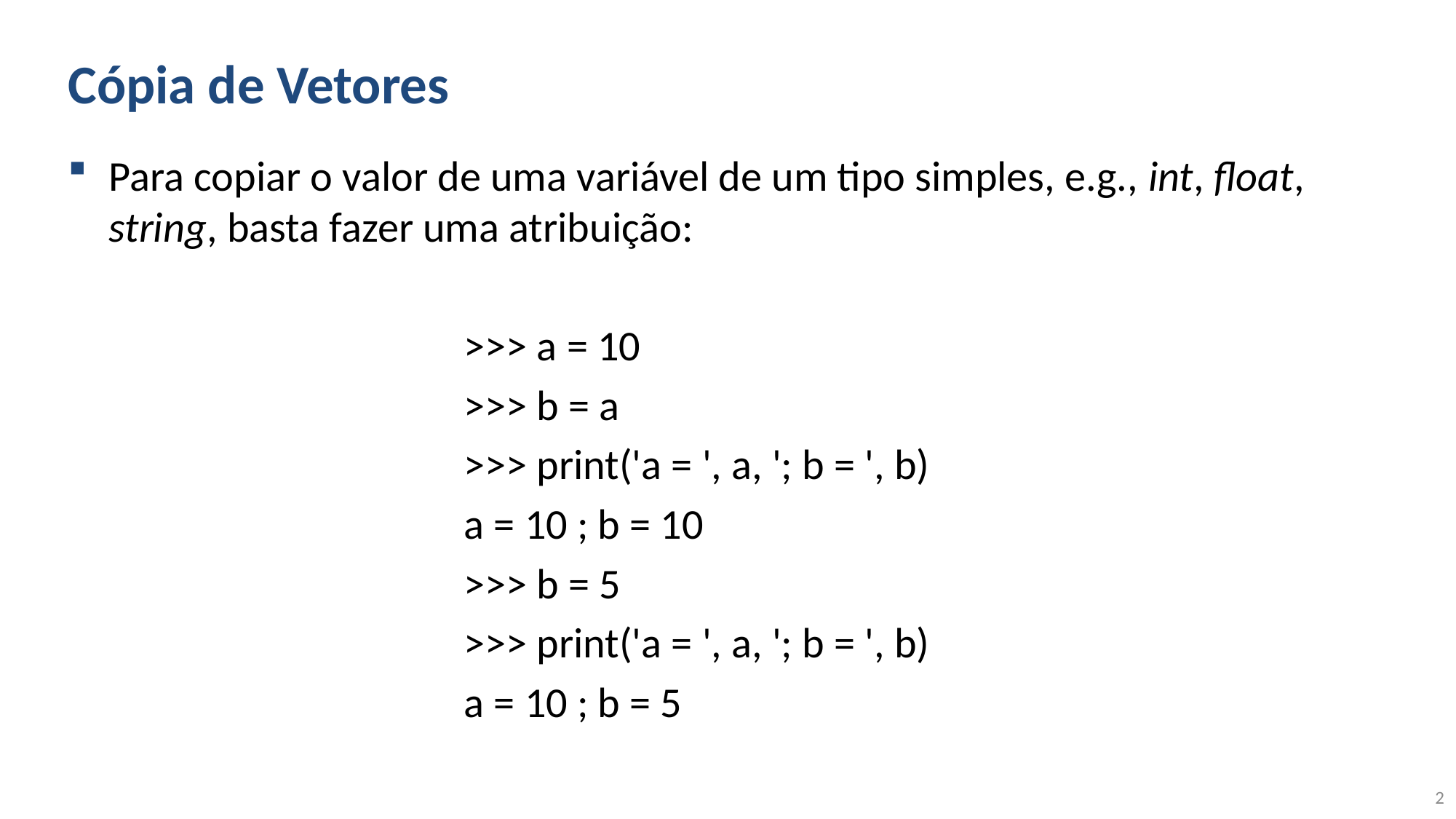

# Cópia de Vetores
Para copiar o valor de uma variável de um tipo simples, e.g., int, float, string, basta fazer uma atribuição:

>>> a = 10
>>> b = a
>>> print('a = ', a, '; b = ', b)
a = 10 ; b = 10
>>> b = 5
>>> print('a = ', a, '; b = ', b)
a = 10 ; b = 5

2